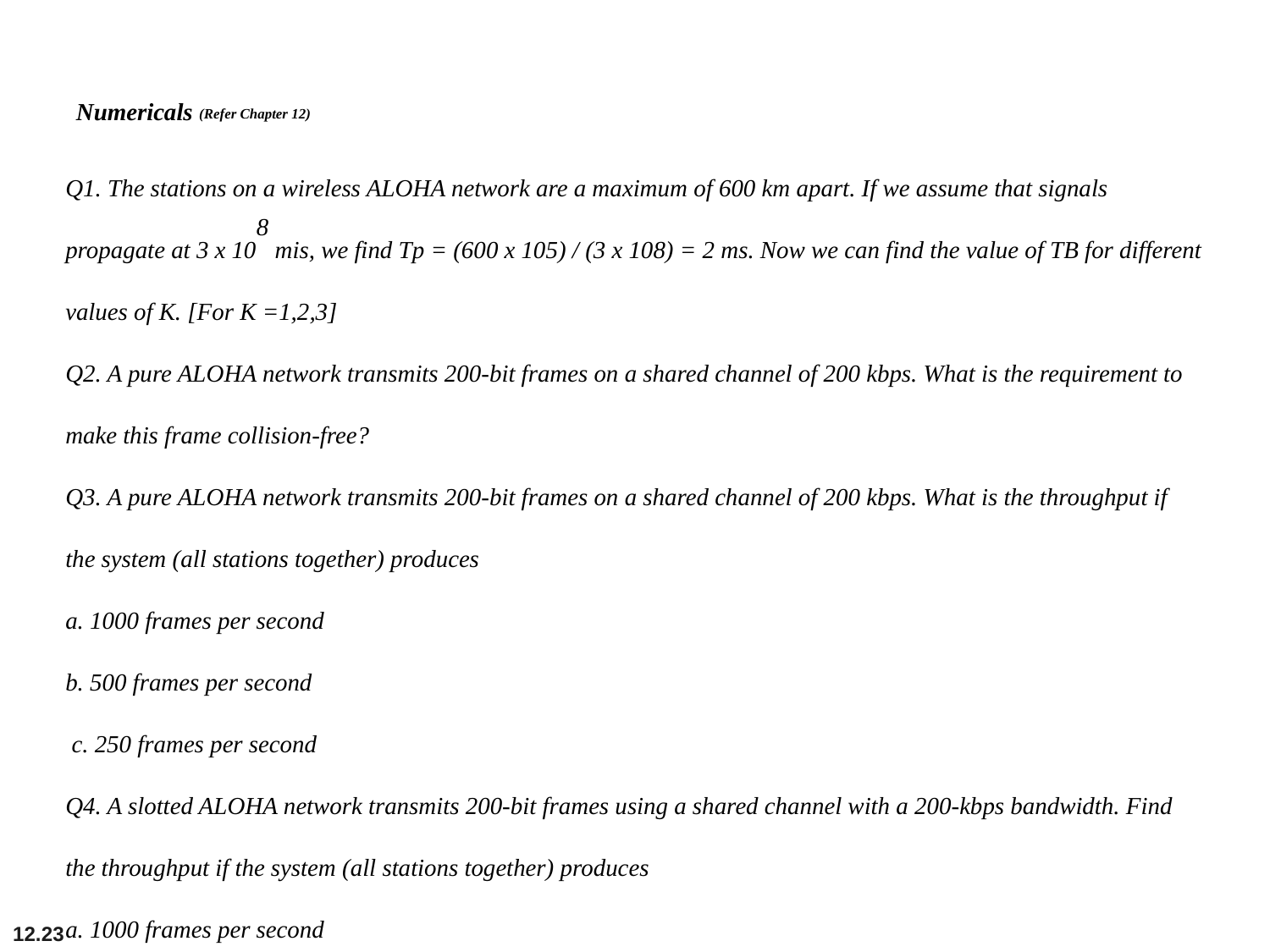

Numericals (Refer Chapter 12)
Q1. The stations on a wireless ALOHA network are a maximum of 600 km apart. If we assume that signals propagate at 3 x 108 mis, we find Tp = (600 x 105) / (3 x 108) = 2 ms. Now we can find the value of TB for different values of K. [For K =1,2,3]
Q2. A pure ALOHA network transmits 200-bit frames on a shared channel of 200 kbps. What is the requirement to make this frame collision-free?
Q3. A pure ALOHA network transmits 200-bit frames on a shared channel of 200 kbps. What is the throughput if the system (all stations together) produces
a. 1000 frames per second
b. 500 frames per second
 c. 250 frames per second
Q4. A slotted ALOHA network transmits 200-bit frames using a shared channel with a 200-kbps bandwidth. Find the throughput if the system (all stations together) produces
a. 1000 frames per second
b. 500 frames per second
c. 250 frames per second
Q5. A network using CSMA/CD has a bandwidth of 10 Mbps. If the maximum propagation time (including the delays in the devices and ignoring the time needed to send a jamming signal, as we see later) is 25.6µS, what is the minimum size of the frame?

12.23